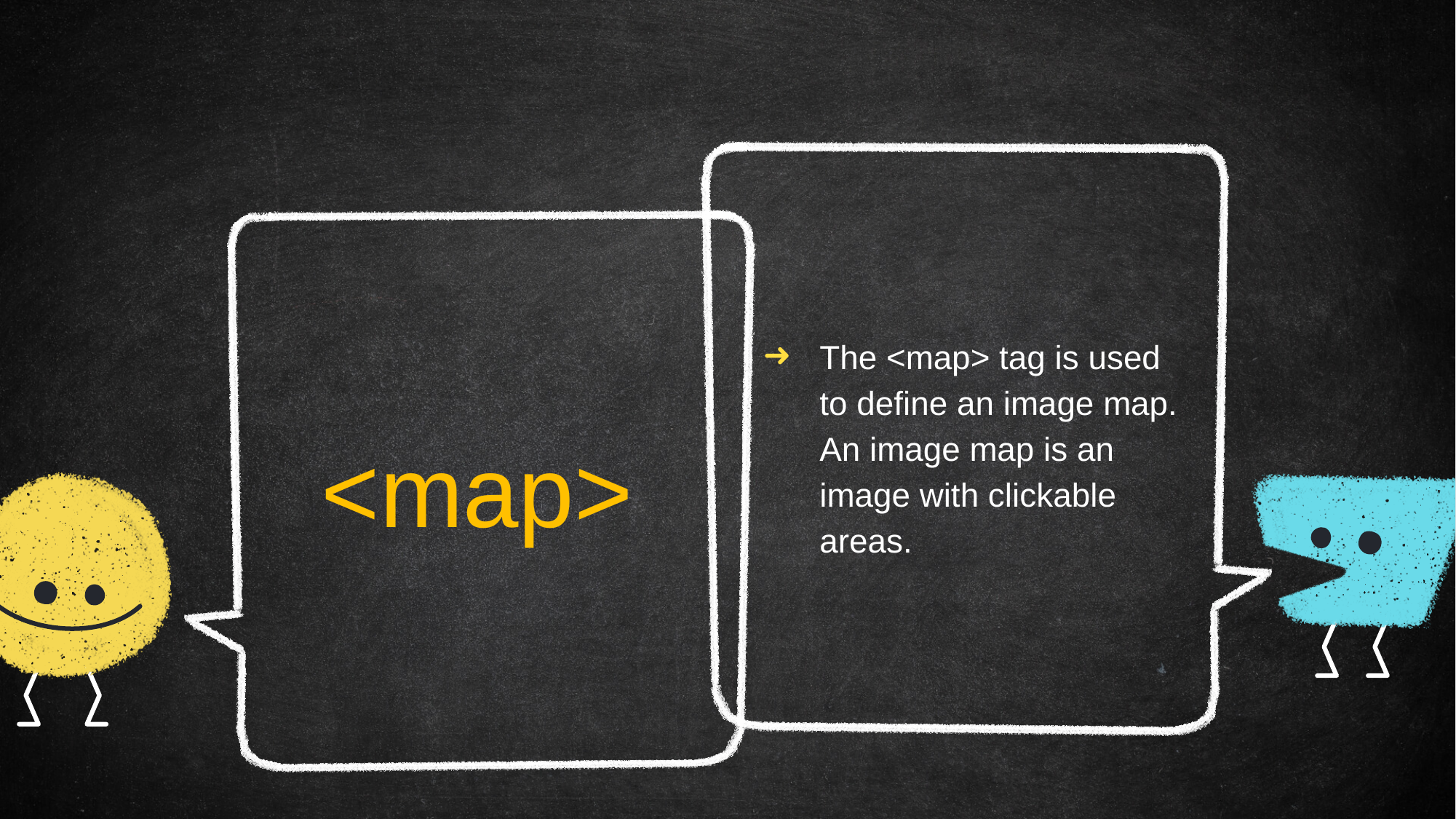

The <map> tag is used to define an image map. An image map is an image with clickable areas.
<map>